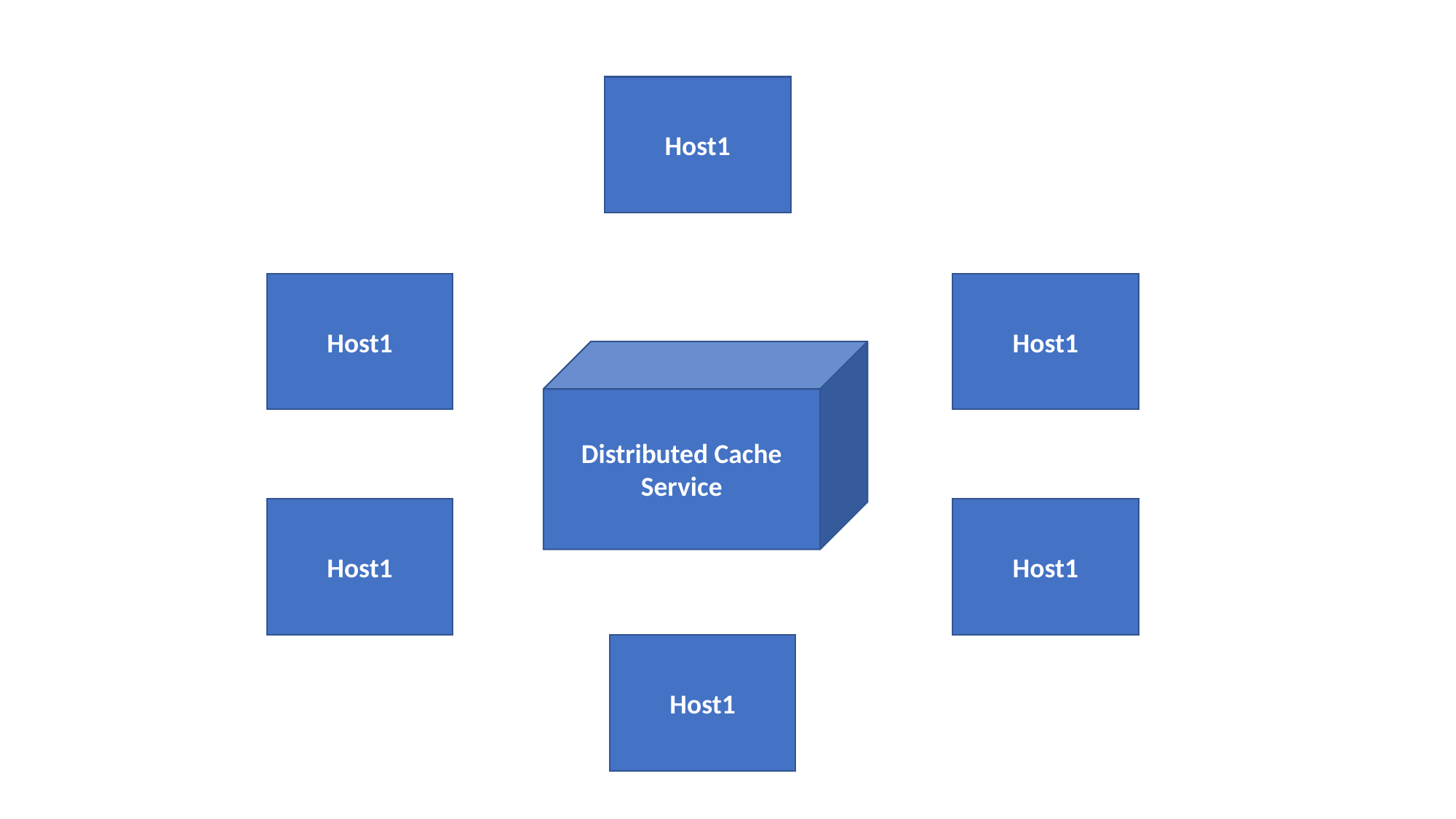

Host1
Host1
Host1
Distributed Cache Service
Host1
Host1
Host1